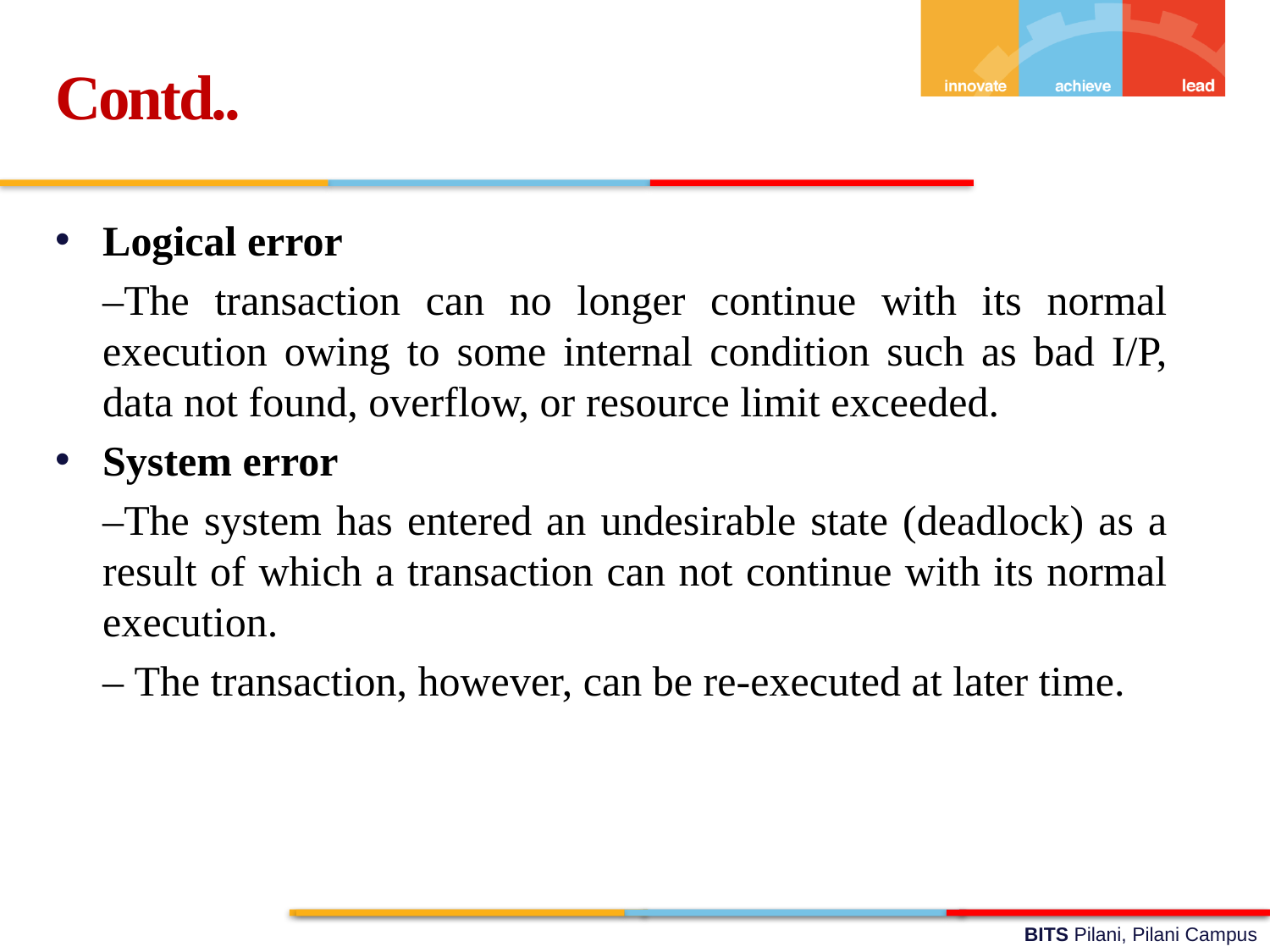

Contd..
Logical error
	–The transaction can no longer continue with its normal execution owing to some internal condition such as bad I/P, data not found, overflow, or resource limit exceeded.
System error
	–The system has entered an undesirable state (deadlock) as a result of which a transaction can not continue with its normal execution.
	– The transaction, however, can be re-executed at later time.